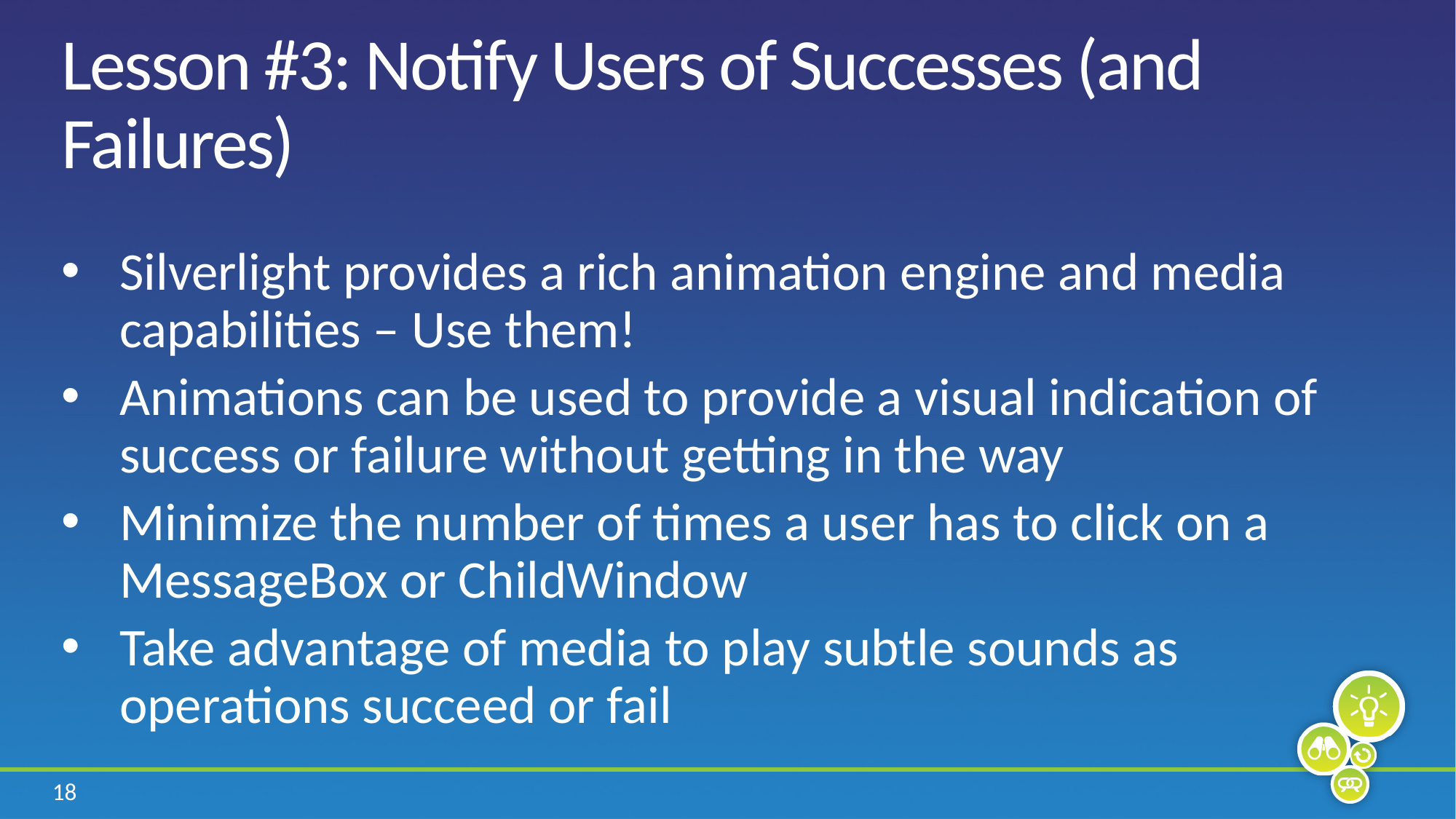

# Lesson #3: Notify Users of Successes (and Failures)

Silverlight provides a rich animation engine and media capabilities – Use them!
Animations can be used to provide a visual indication of success or failure without getting in the way
Minimize the number of times a user has to click on a MessageBox or ChildWindow
Take advantage of media to play subtle sounds as operations succeed or fail